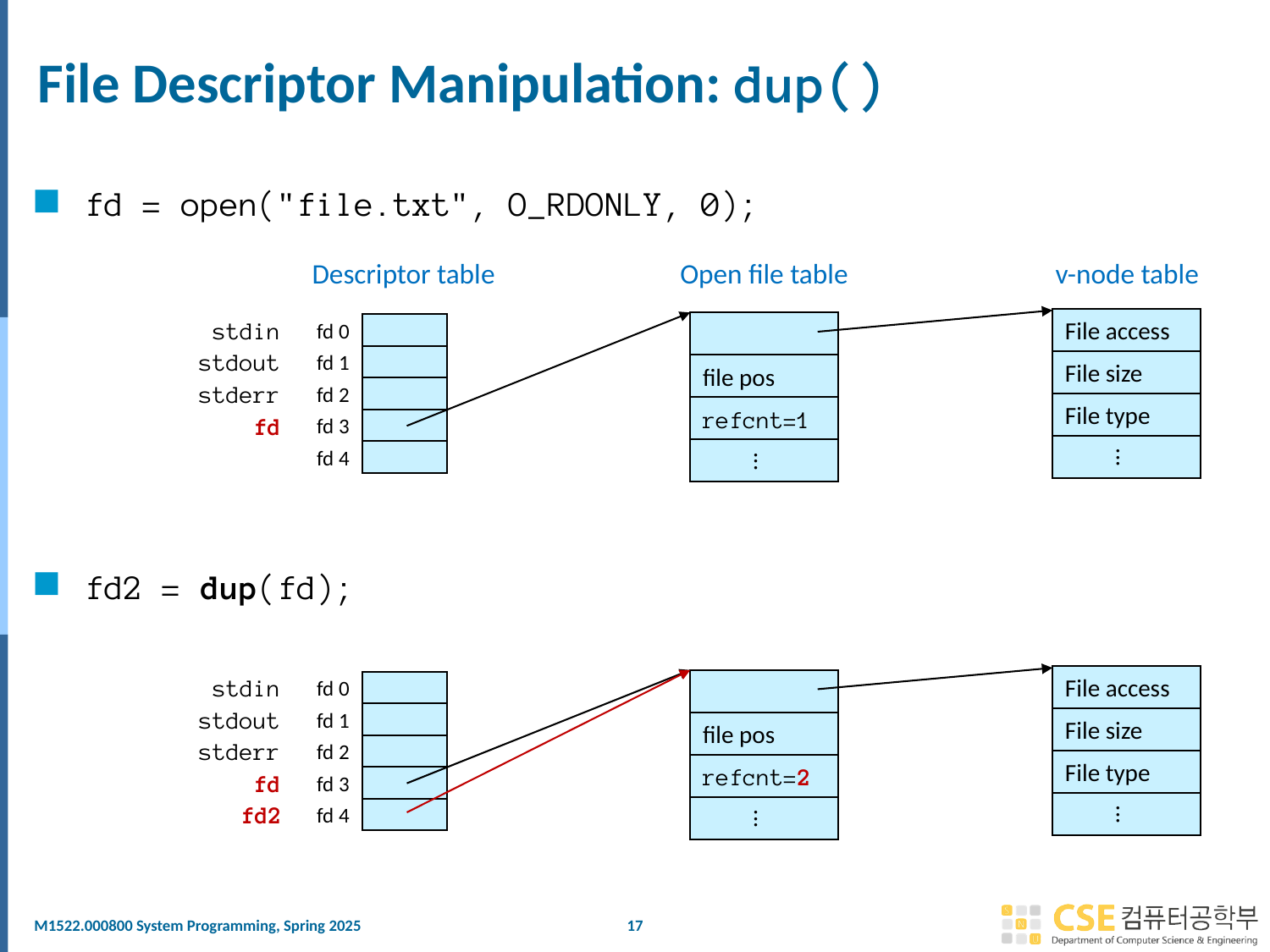

# File Descriptor Manipulation: dup()
fd = open("file.txt", O_RDONLY, 0);

fd2 = dup(fd);
Descriptor table
Open file table
v-node table
stdin
File access

fd 0

stdout
fd 1

File size
file pos
stderr
fd 2

File type
refcnt=1
fd
fd 3

...
...
fd 4

stdin
File access

fd 0

stdout
fd 1

File size
file pos
stderr
fd 2

File type
refcnt=2
fd
fd 3

fd2
...
...
fd 4